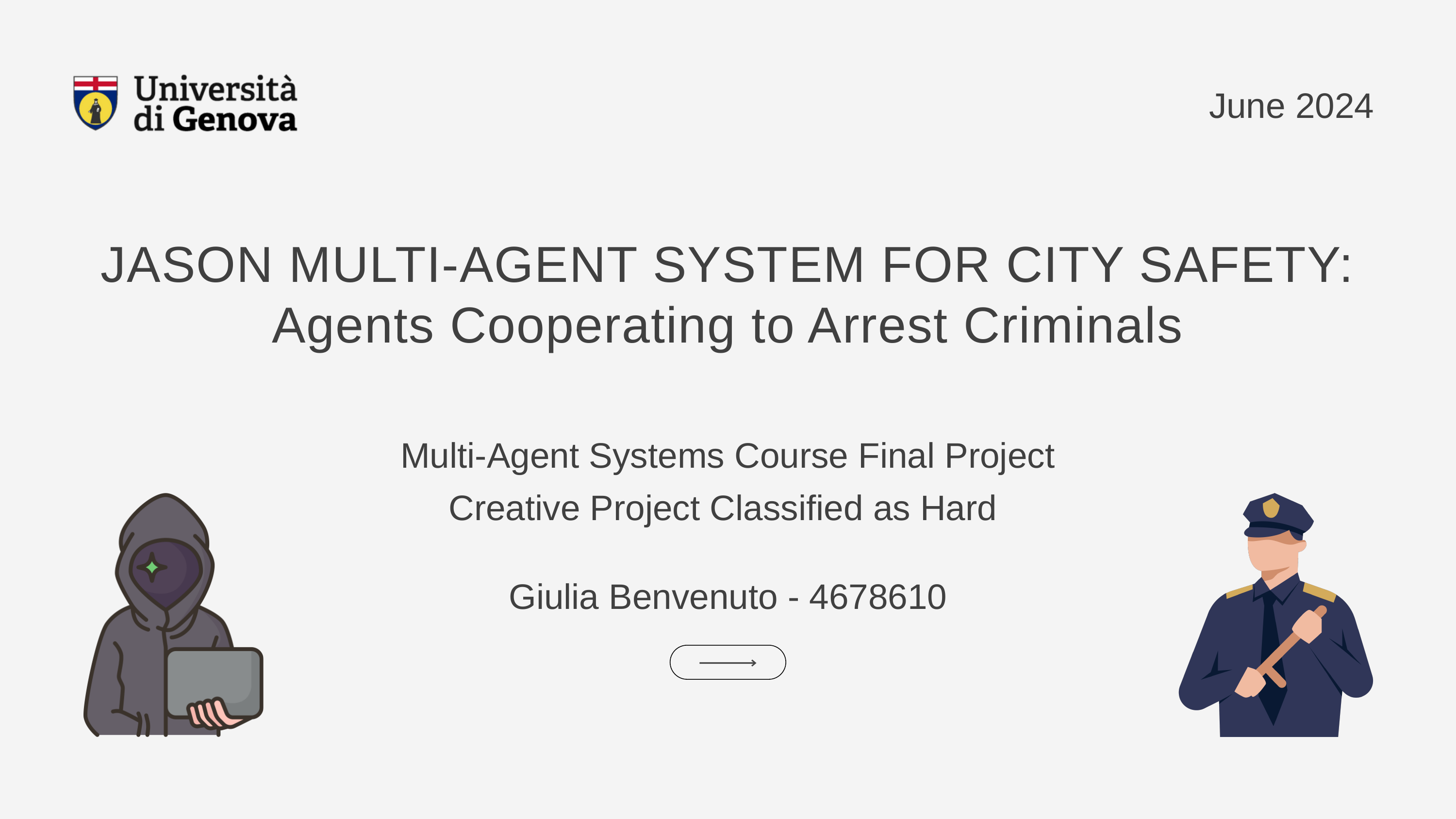

June 2024

JASON MULTI-AGENT SYSTEM FOR CITY SAFETY:
Agents Cooperating to Arrest Criminals

Multi-Agent Systems Course Final Project
Creative Project Classified as Hard

Giulia Benvenuto - 4678610